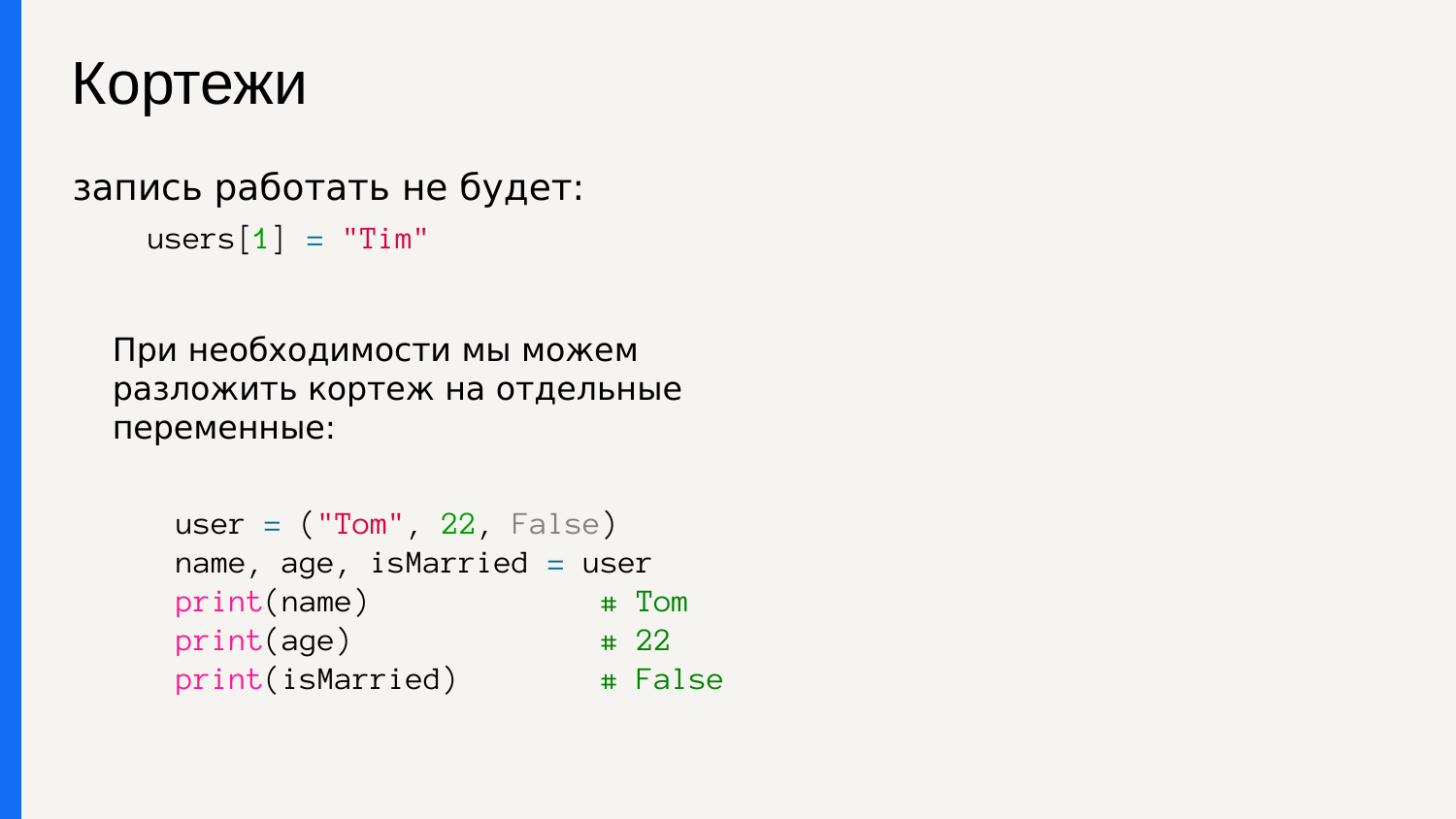

# Кортежи
запись работать не будет:
users[1] = "Tim"
При необходимости мы можем разложить кортеж на отдельные переменные:
user = ("Tom", 22, False)
name, age, isMarried = user
print(name)             # Tom
print(age)              # 22
print(isMarried)        # False